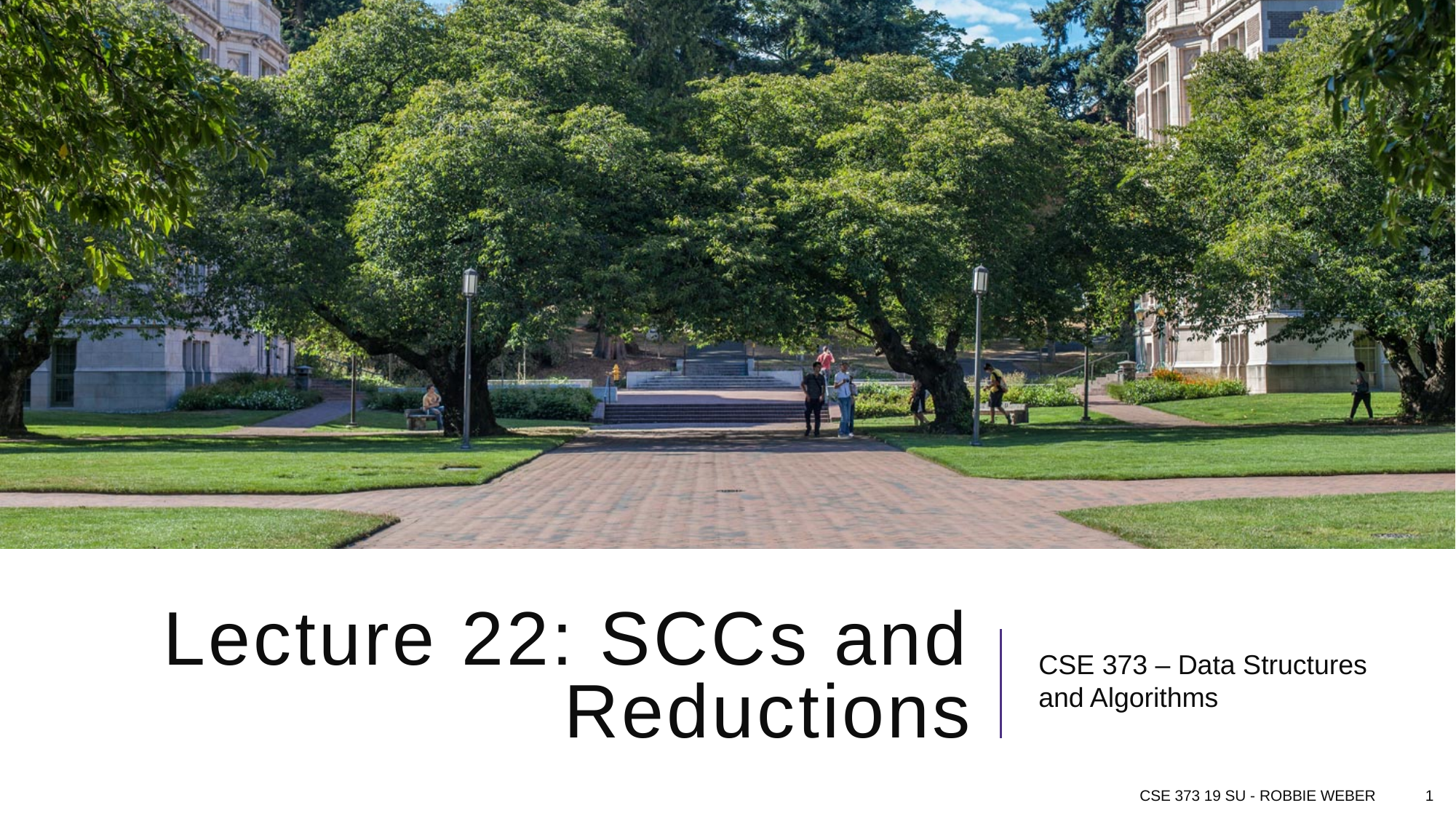

# Lecture 22: SCCs and Reductions
CSE 373 – Data Structures and Algorithms
CSE 373 19 Su - Robbie Weber
1